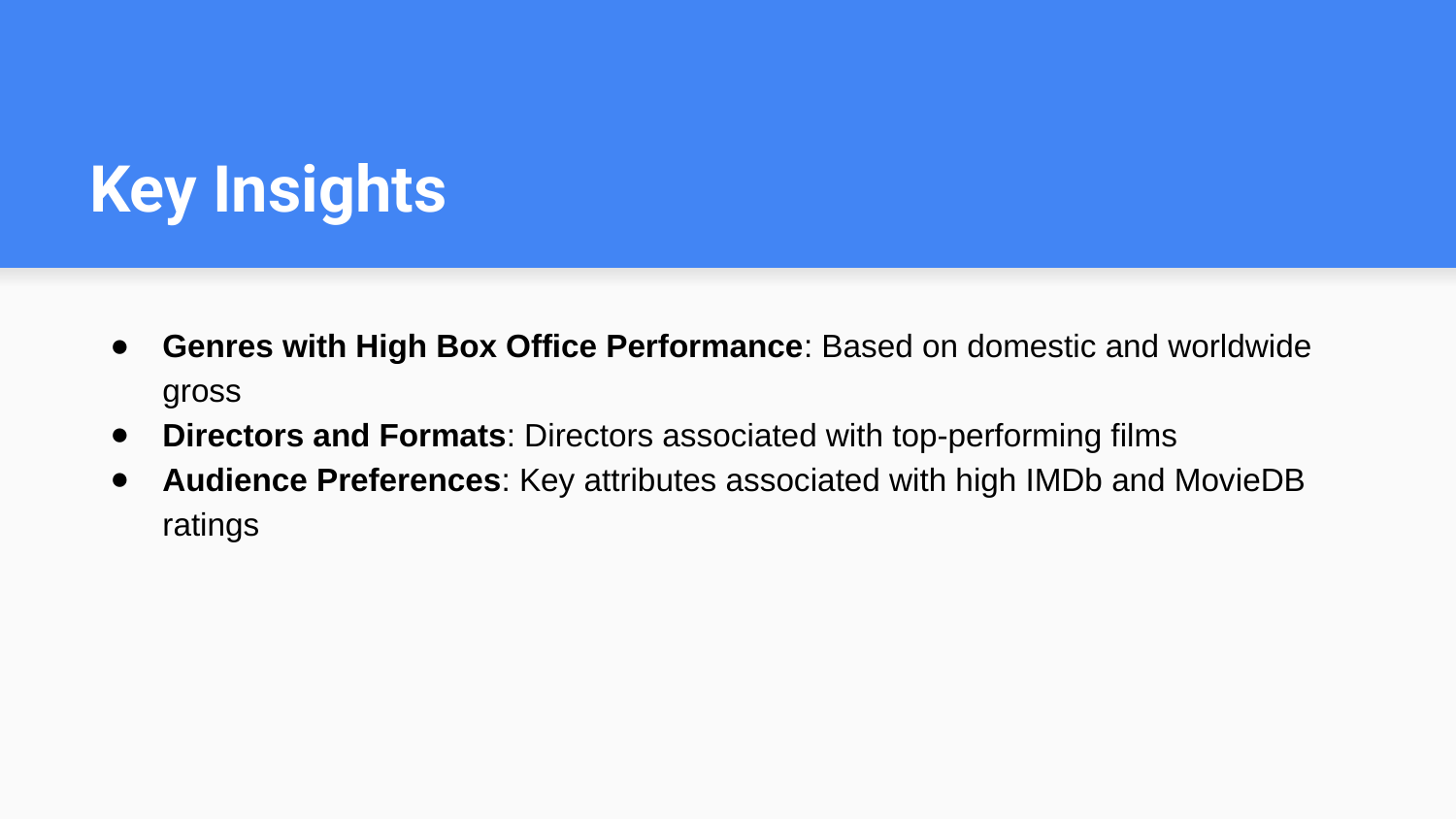

# Key Insights
Genres with High Box Office Performance: Based on domestic and worldwide gross
Directors and Formats: Directors associated with top-performing films
Audience Preferences: Key attributes associated with high IMDb and MovieDB ratings